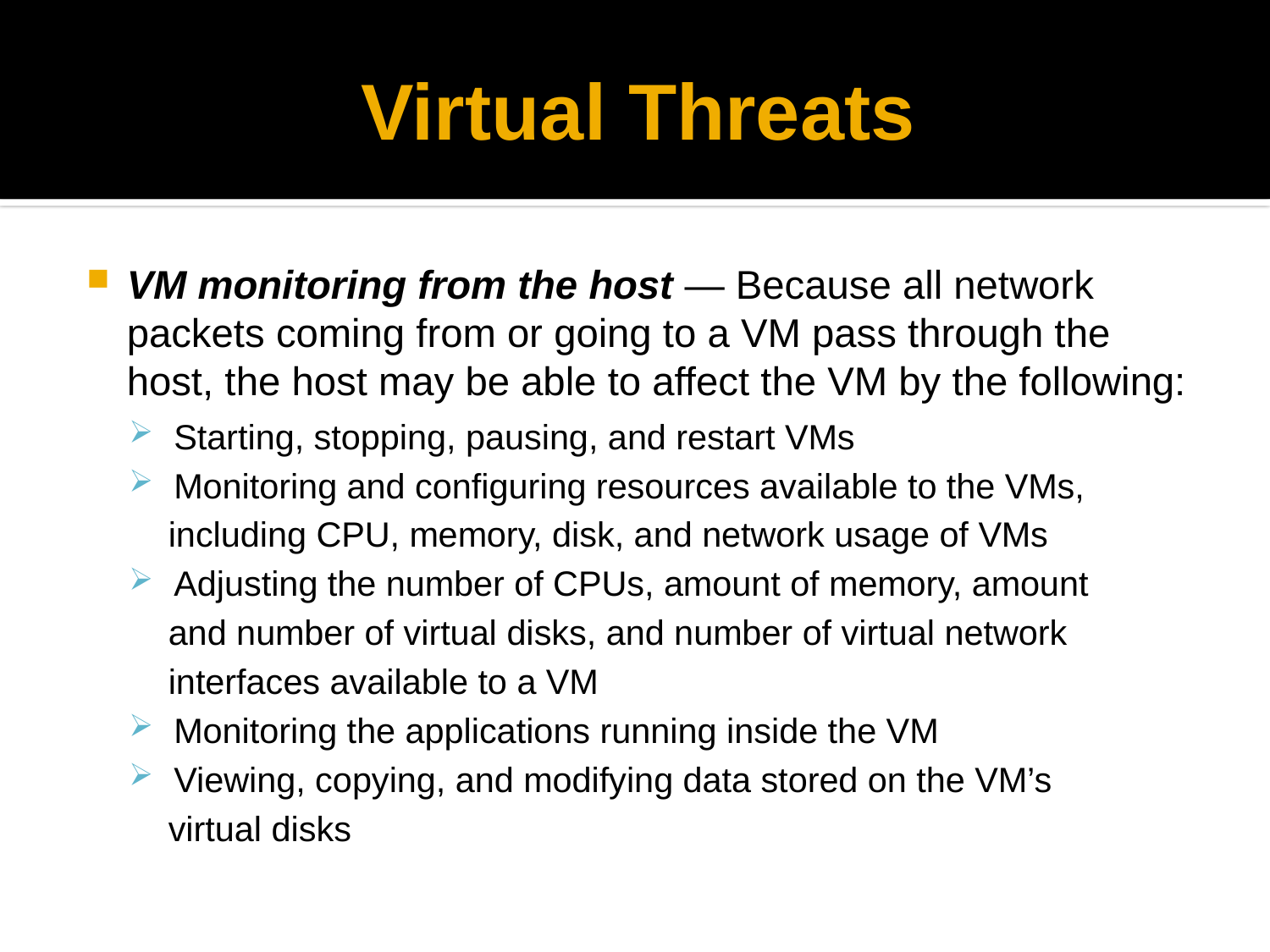

# Virtual Threats
VM monitoring from the host — Because all network packets coming from or going to a VM pass through the host, the host may be able to affect the VM by the following:
 Starting, stopping, pausing, and restart VMs
 Monitoring and configuring resources available to the VMs,
    including CPU, memory, disk, and network usage of VMs
 Adjusting the number of CPUs, amount of memory, amount
    and number of virtual disks, and number of virtual network
    interfaces available to a VM
 Monitoring the applications running inside the VM
 Viewing, copying, and modifying data stored on the VM’s
    virtual disks